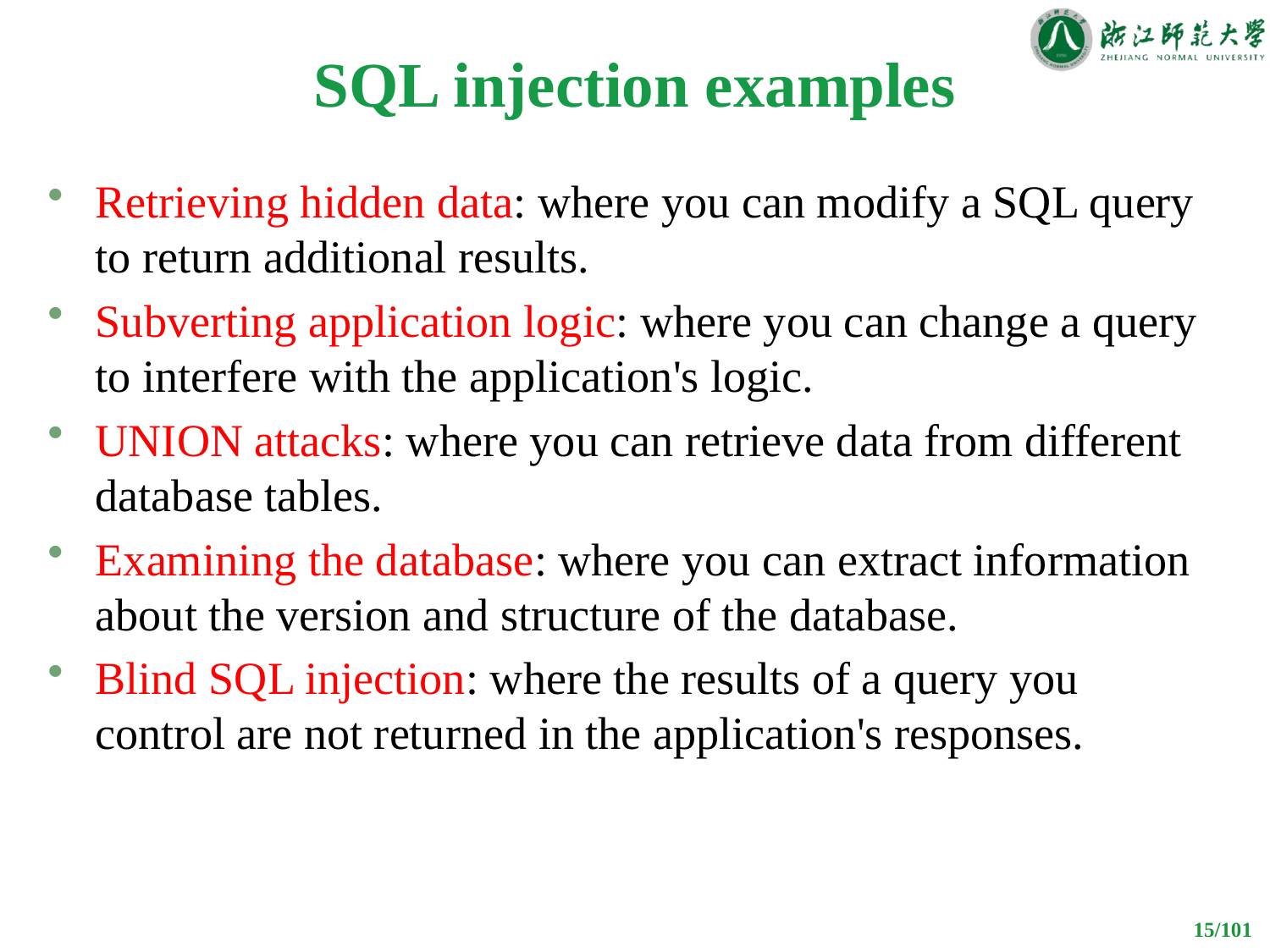

# SQL injection examples
Retrieving hidden data: where you can modify a SQL query to return additional results.
Subverting application logic: where you can change a query to interfere with the application's logic.
UNION attacks: where you can retrieve data from different database tables.
Examining the database: where you can extract information about the version and structure of the database.
Blind SQL injection: where the results of a query you control are not returned in the application's responses.